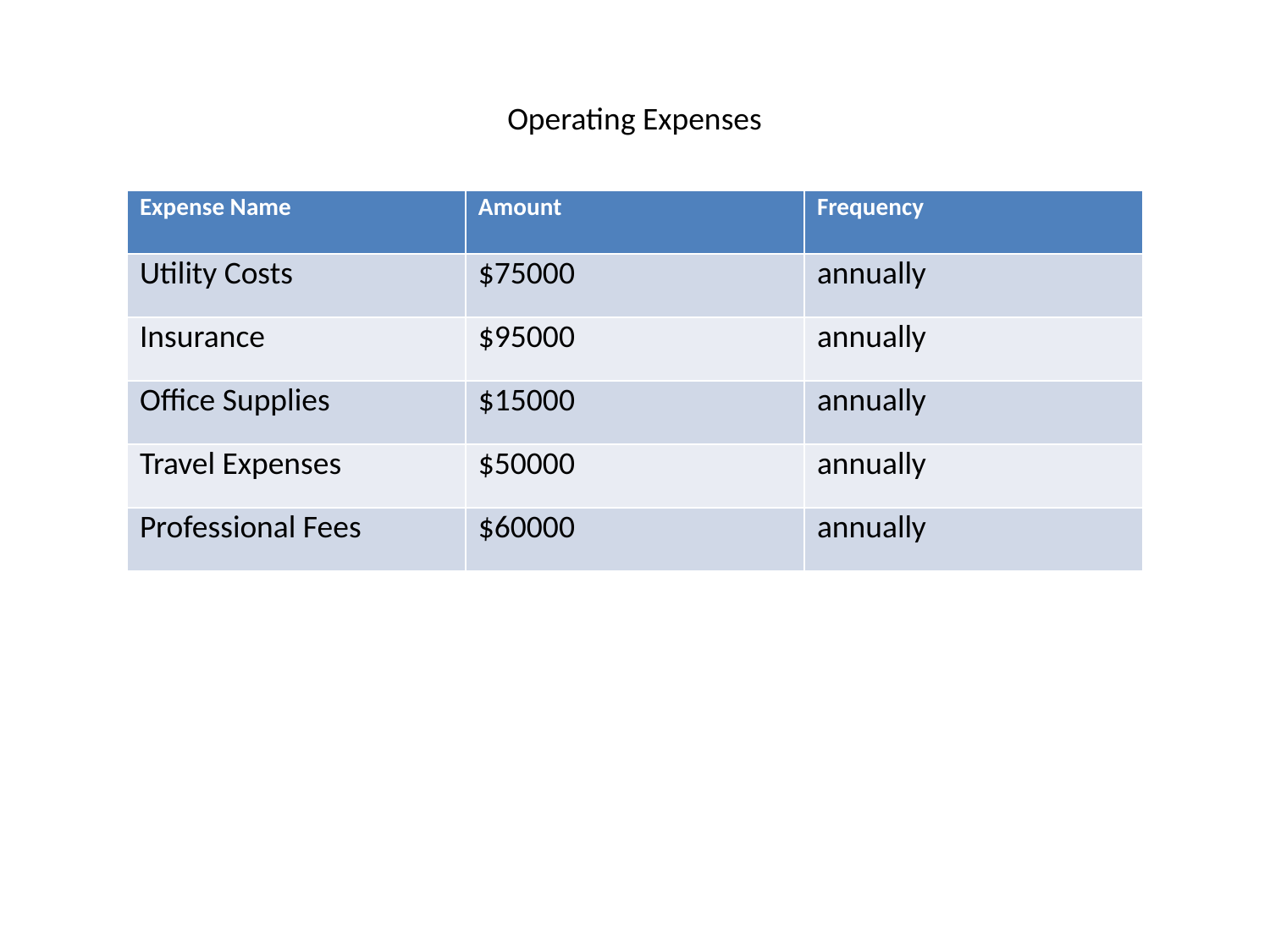

# Operating Expenses
| Expense Name | Amount | Frequency |
| --- | --- | --- |
| Utility Costs | $75000 | annually |
| Insurance | $95000 | annually |
| Office Supplies | $15000 | annually |
| Travel Expenses | $50000 | annually |
| Professional Fees | $60000 | annually |